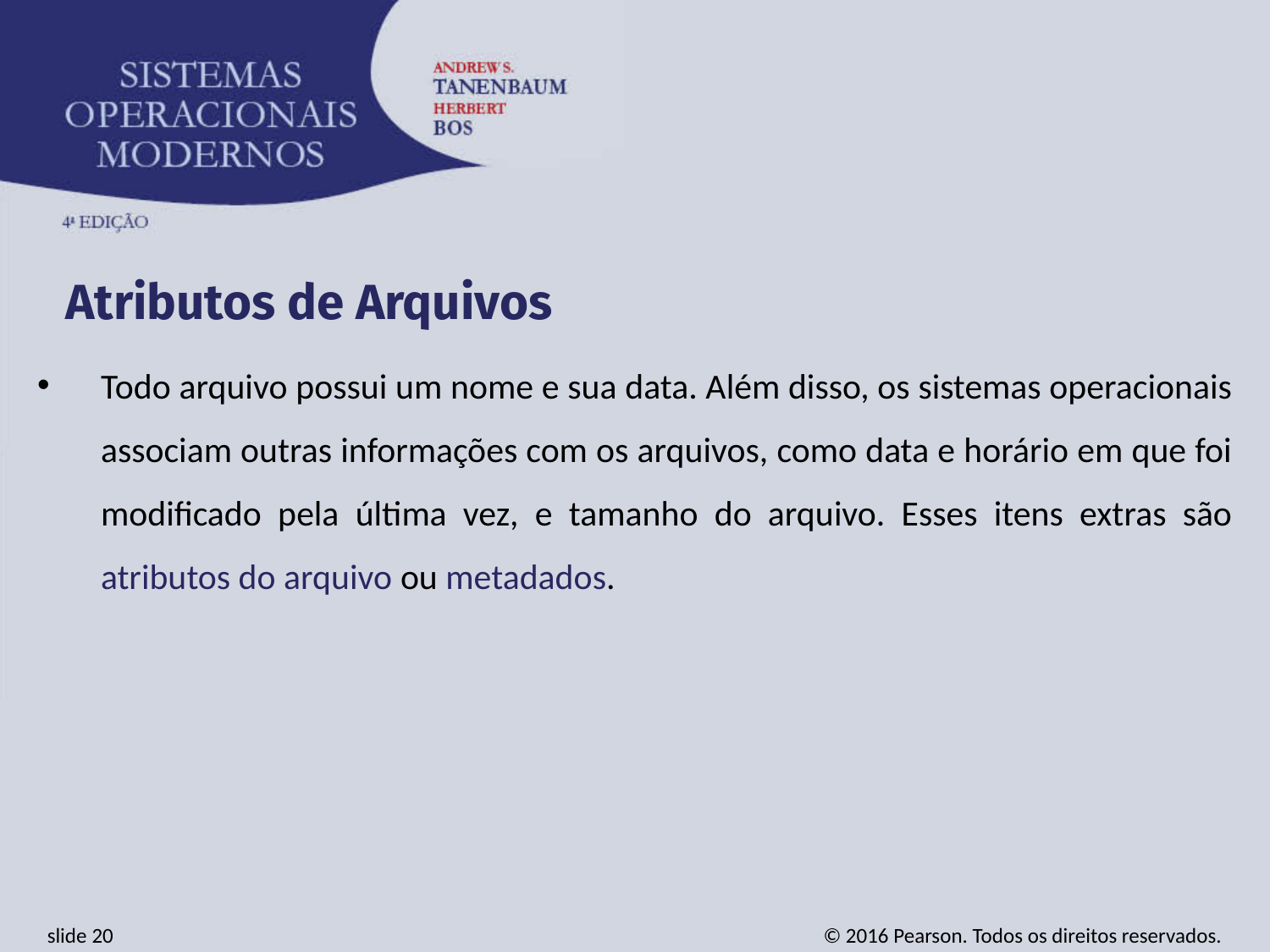

Atributos de Arquivos
Todo arquivo possui um nome e sua data. Além disso, os sistemas operacionais associam outras informações com os arquivos, como data e horário em que foi modificado pela última vez, e tamanho do arquivo. Esses itens extras são atributos do arquivo ou metadados.